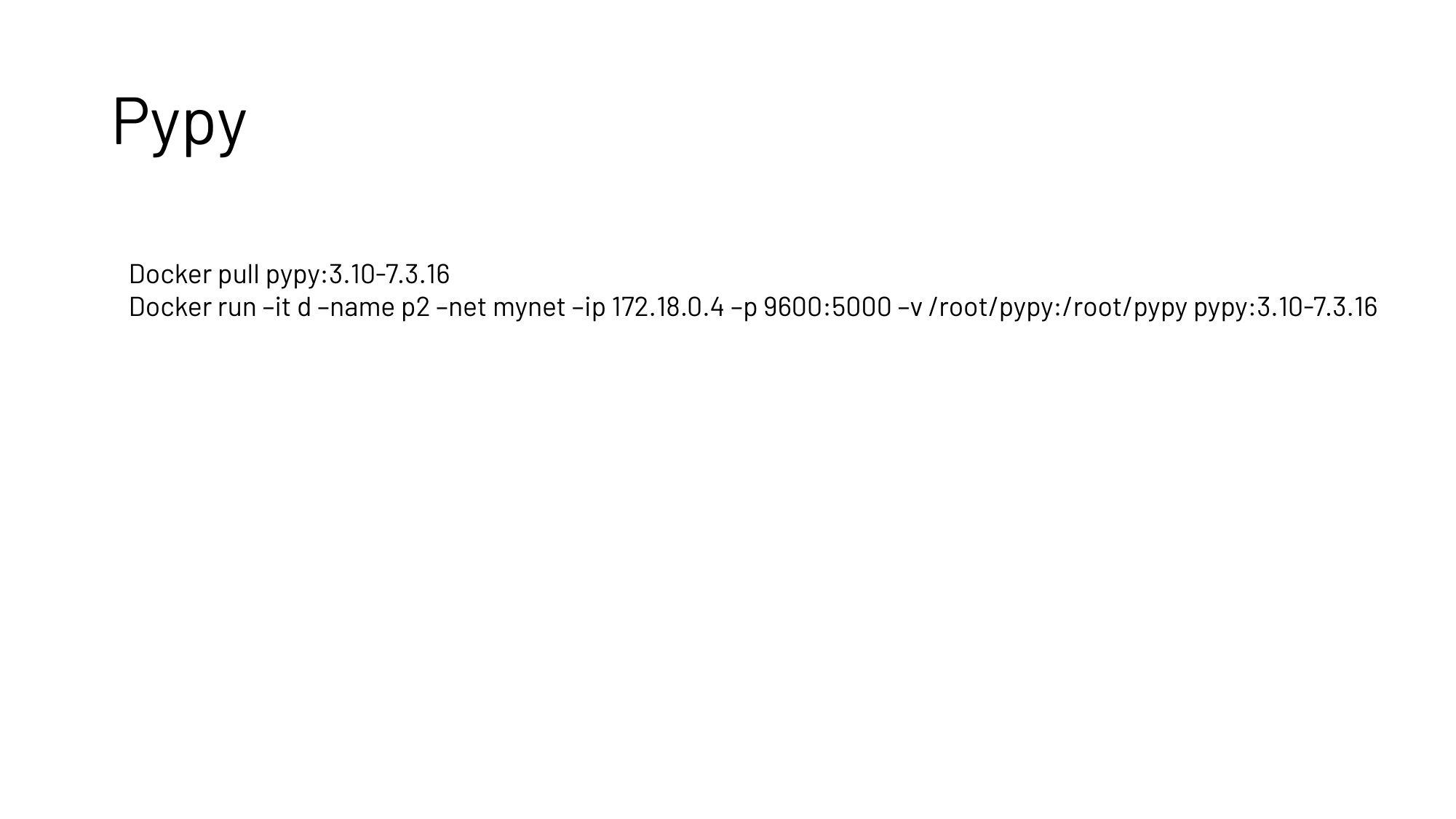

# Pypy
Docker pull pypy:3.10-7.3.16
Docker run –it d –name p2 –net mynet –ip 172.18.0.4 –p 9600:5000 –v /root/pypy:/root/pypy pypy:3.10-7.3.16